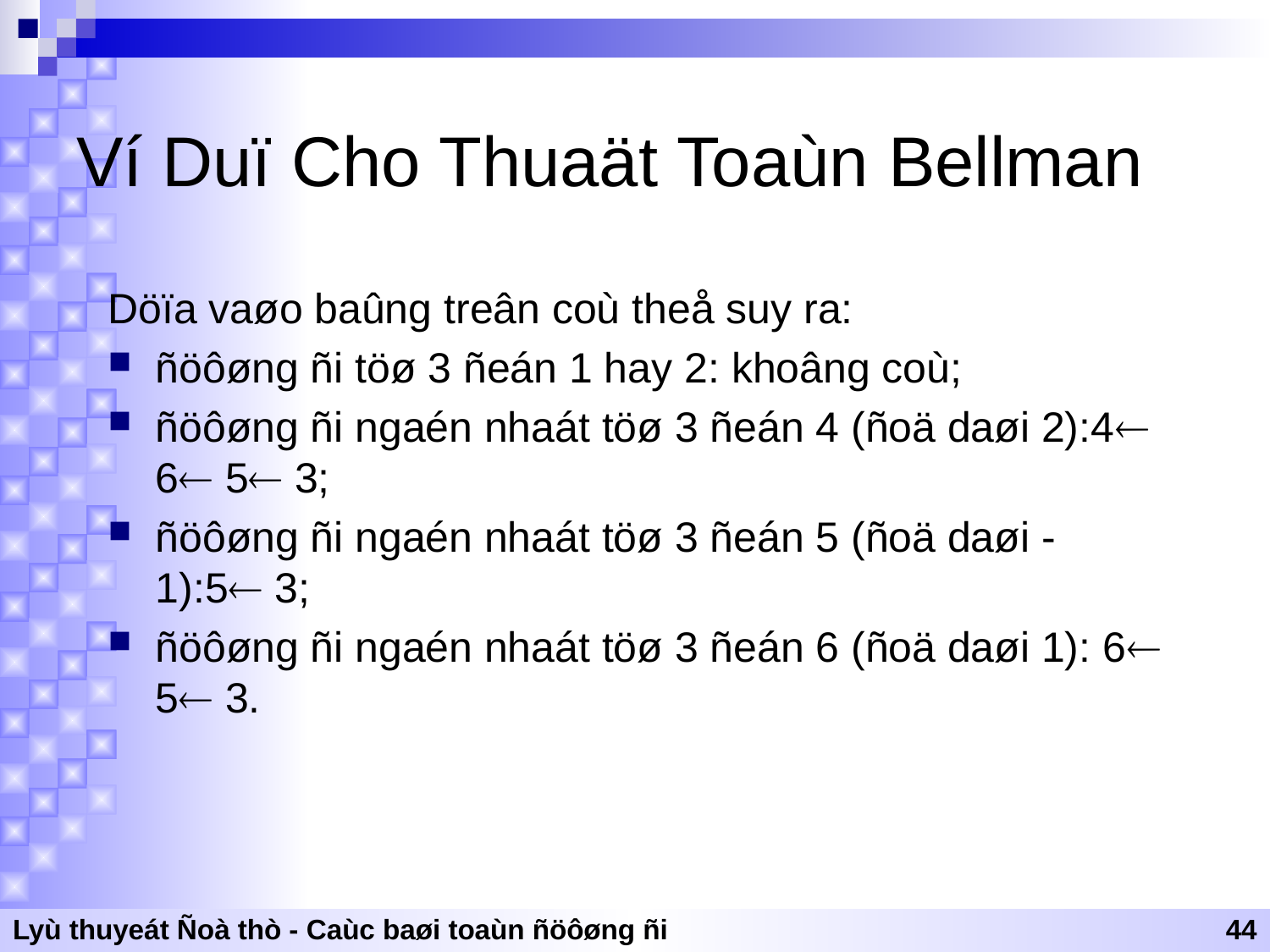

# Ví Duï Cho Thuaät Toaùn Bellman
Döïa vaøo baûng treân coù theå suy ra:
ñöôøng ñi töø 3 ñeán 1 hay 2: khoâng coù;
ñöôøng ñi ngaén nhaát töø 3 ñeán 4 (ñoä daøi 2):4← 6← 5← 3;
ñöôøng ñi ngaén nhaát töø 3 ñeán 5 (ñoä daøi -1):5← 3;
ñöôøng ñi ngaén nhaát töø 3 ñeán 6 (ñoä daøi 1): 6← 5← 3.
Lyù thuyeát Ñoà thò - Caùc baøi toaùn ñöôøng ñi
44